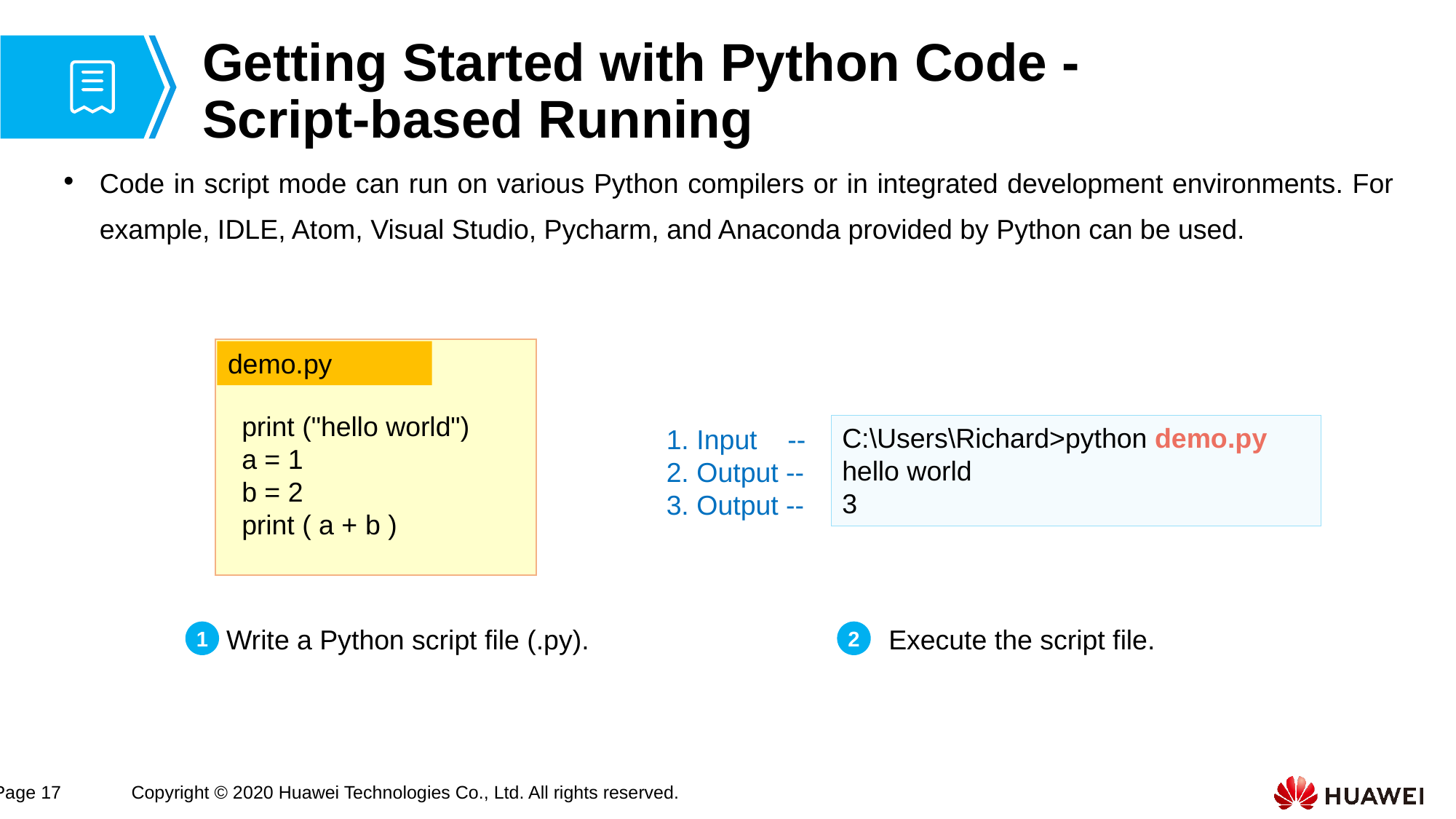

# Getting Started with Python Code - Script-based Running
Code in script mode can run on various Python compilers or in integrated development environments. For example, IDLE, Atom, Visual Studio, Pycharm, and Anaconda provided by Python can be used.

demo.py
print ("hello world")
a = 1
b = 2
print ( a + b )
C:\Users\Richard>python demo.py
hello world
3
1. Input    --
2. Output --
3. Output --
Write a Python script file (.py).
Execute the script file.
1
2